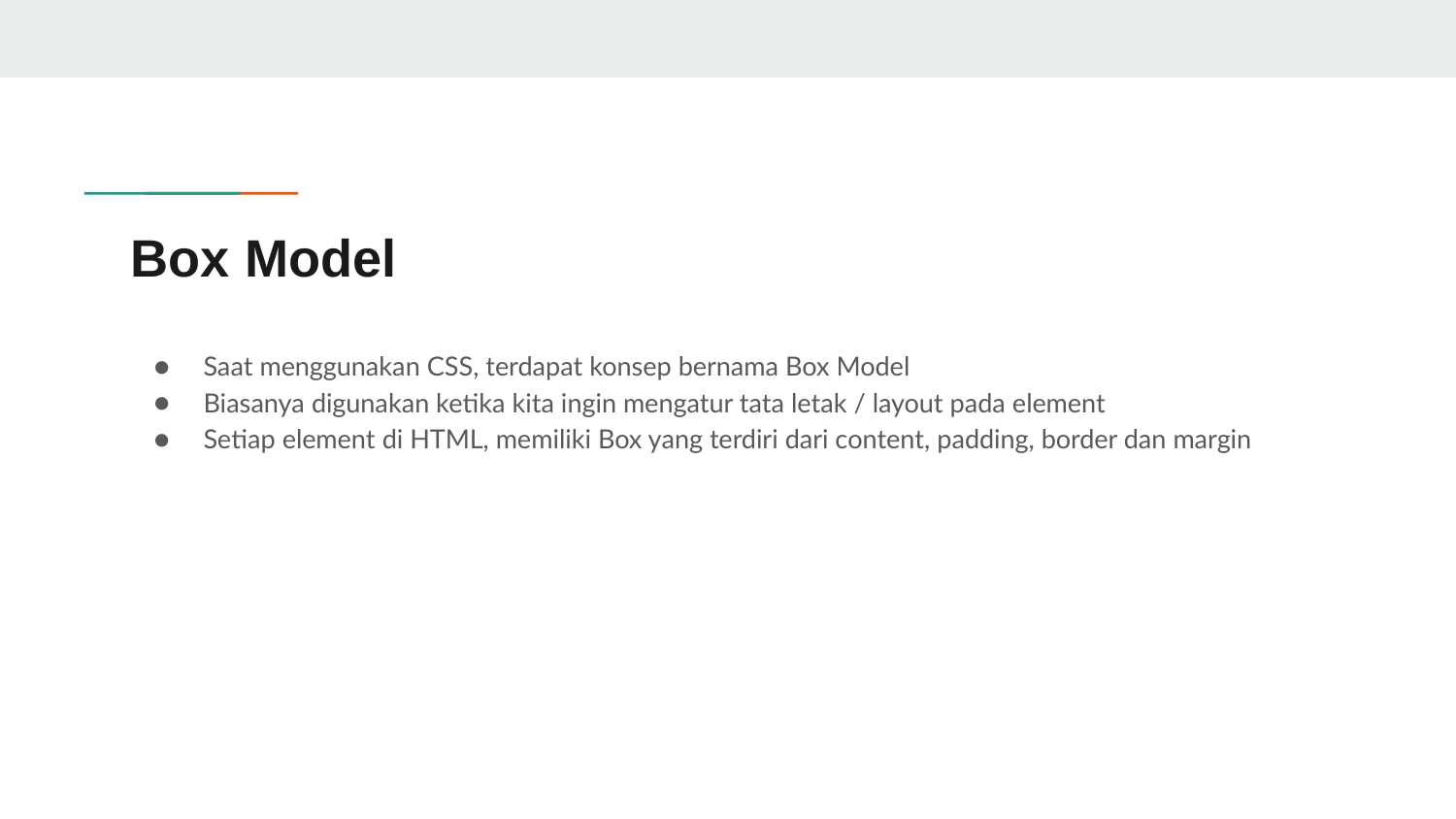

# Box Model
Saat menggunakan CSS, terdapat konsep bernama Box Model
Biasanya digunakan ketika kita ingin mengatur tata letak / layout pada element
Setiap element di HTML, memiliki Box yang terdiri dari content, padding, border dan margin